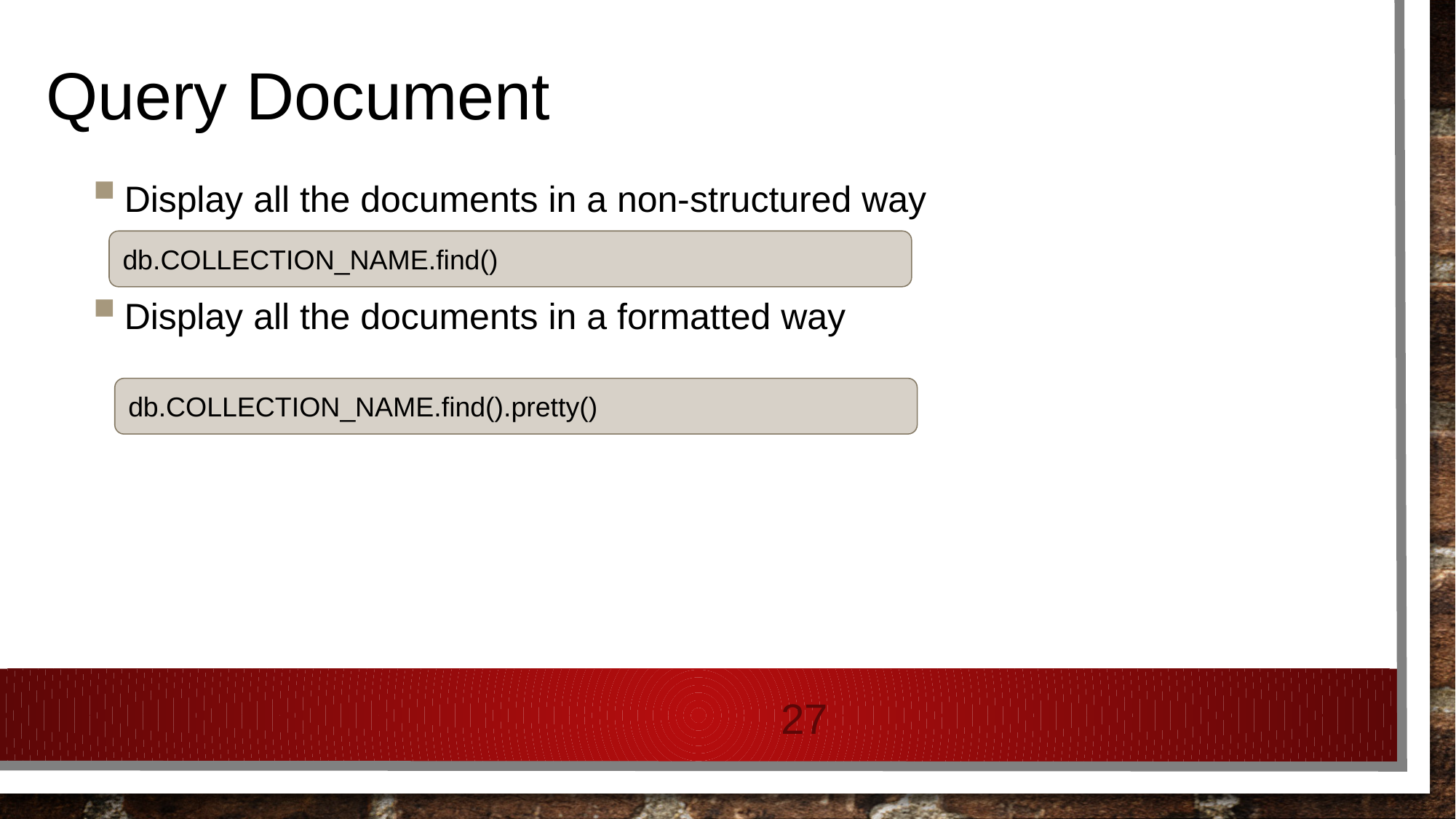

# Query Document
Display all the documents in a non-structured way

Display all the documents in a formatted way

db.COLLECTION_NAME.find()
db.COLLECTION_NAME.find().pretty()

27